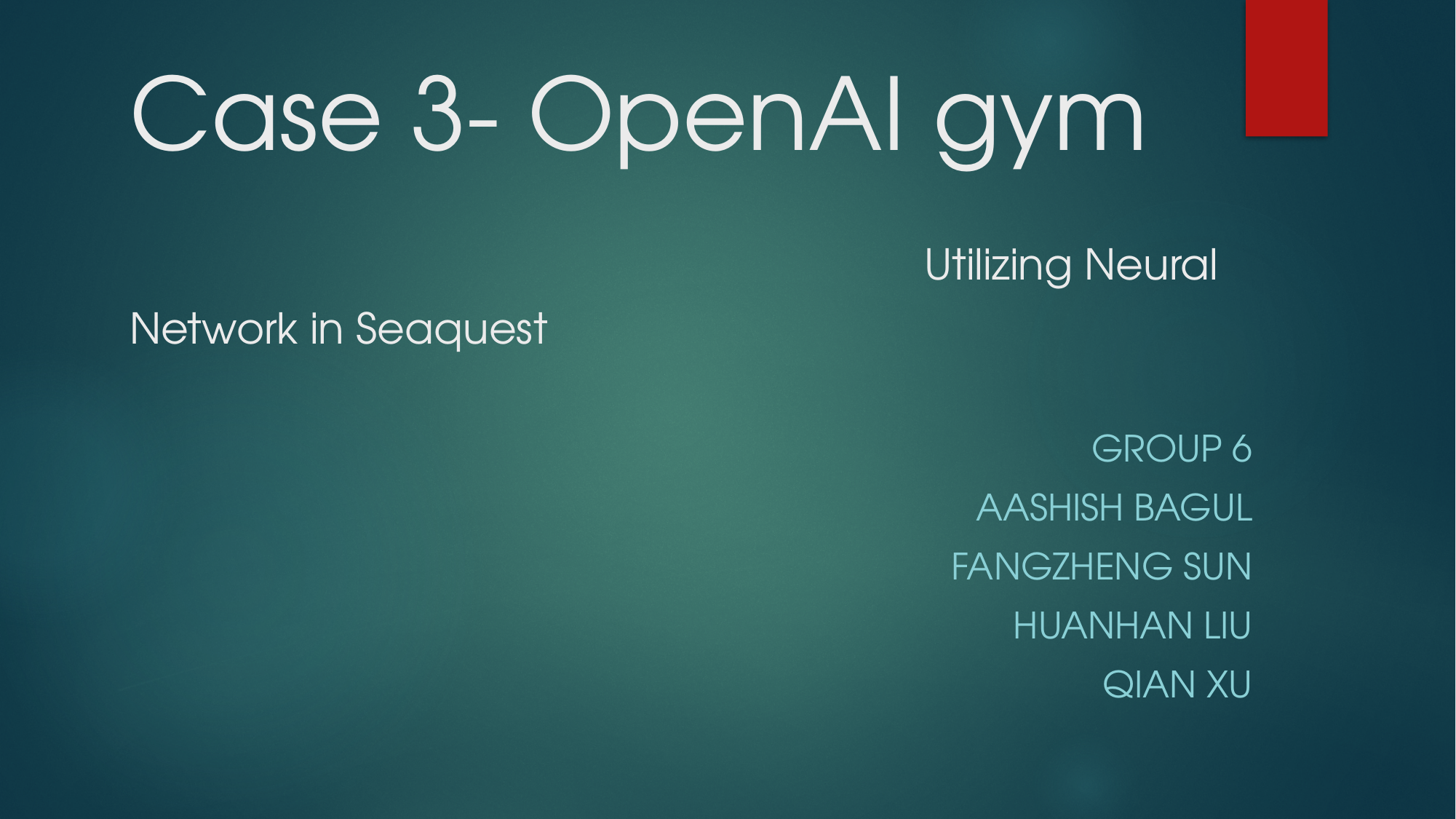

# Case 3- OpenAI gym Utilizing Neural Network in Seaquest
Group 6
AAshish bagul
Fangzheng Sun
Huanhan Liu
Qian Xu